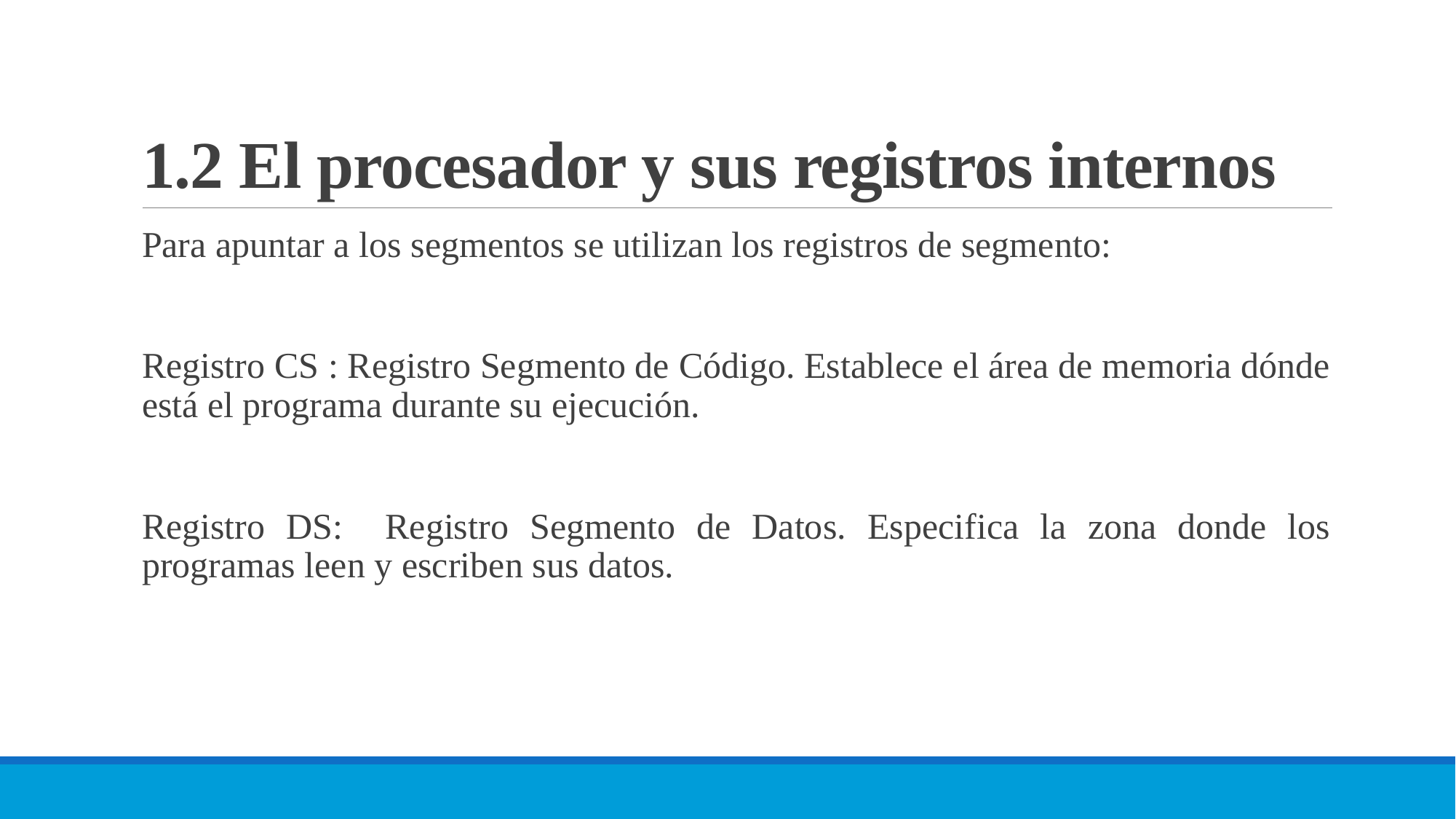

# 1.2 El procesador y sus registros internos
Para apuntar a los segmentos se utilizan los registros de segmento:

Registro CS : Registro Segmento de Código. Establece el área de memoria dónde está el programa durante su ejecución.

Registro DS:  Registro Segmento de Datos. Especifica la zona donde los programas leen y escriben sus datos.